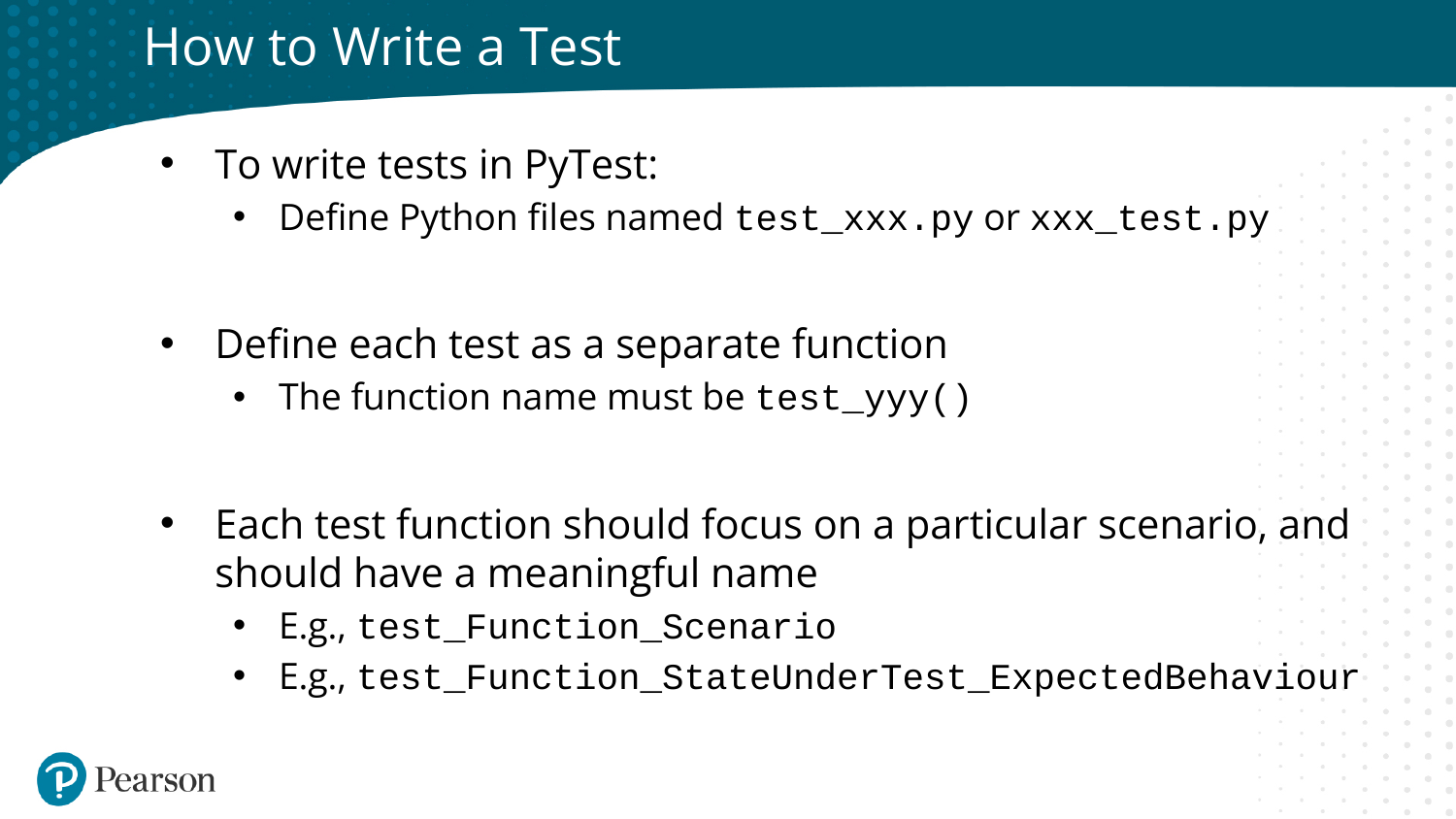

# How to Write a Test
To write tests in PyTest:
Define Python files named test_xxx.py or xxx_test.py

Define each test as a separate function
The function name must be test_yyy()

Each test function should focus on a particular scenario, and should have a meaningful name
E.g., test_Function_Scenario
E.g., test_Function_StateUnderTest_ExpectedBehaviour